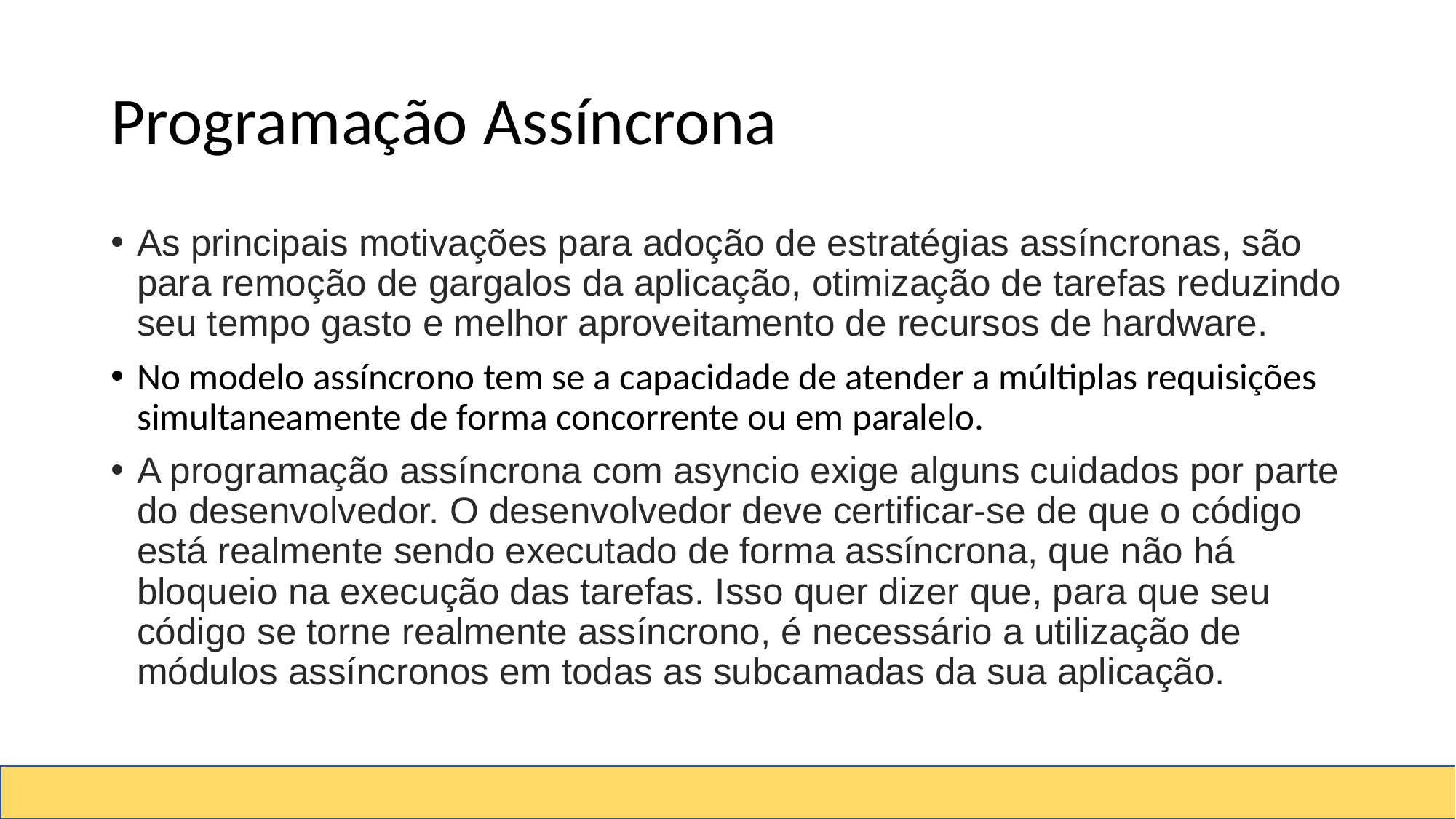

# Programação Assíncrona
As principais motivações para adoção de estratégias assíncronas, são para remoção de gargalos da aplicação, otimização de tarefas reduzindo seu tempo gasto e melhor aproveitamento de recursos de hardware.
No modelo assíncrono tem se a capacidade de atender a múltiplas requisições simultaneamente de forma concorrente ou em paralelo.
A programação assíncrona com asyncio exige alguns cuidados por parte do desenvolvedor. O desenvolvedor deve certificar-se de que o código está realmente sendo executado de forma assíncrona, que não há bloqueio na execução das tarefas. Isso quer dizer que, para que seu código se torne realmente assíncrono, é necessário a utilização de módulos assíncronos em todas as subcamadas da sua aplicação.